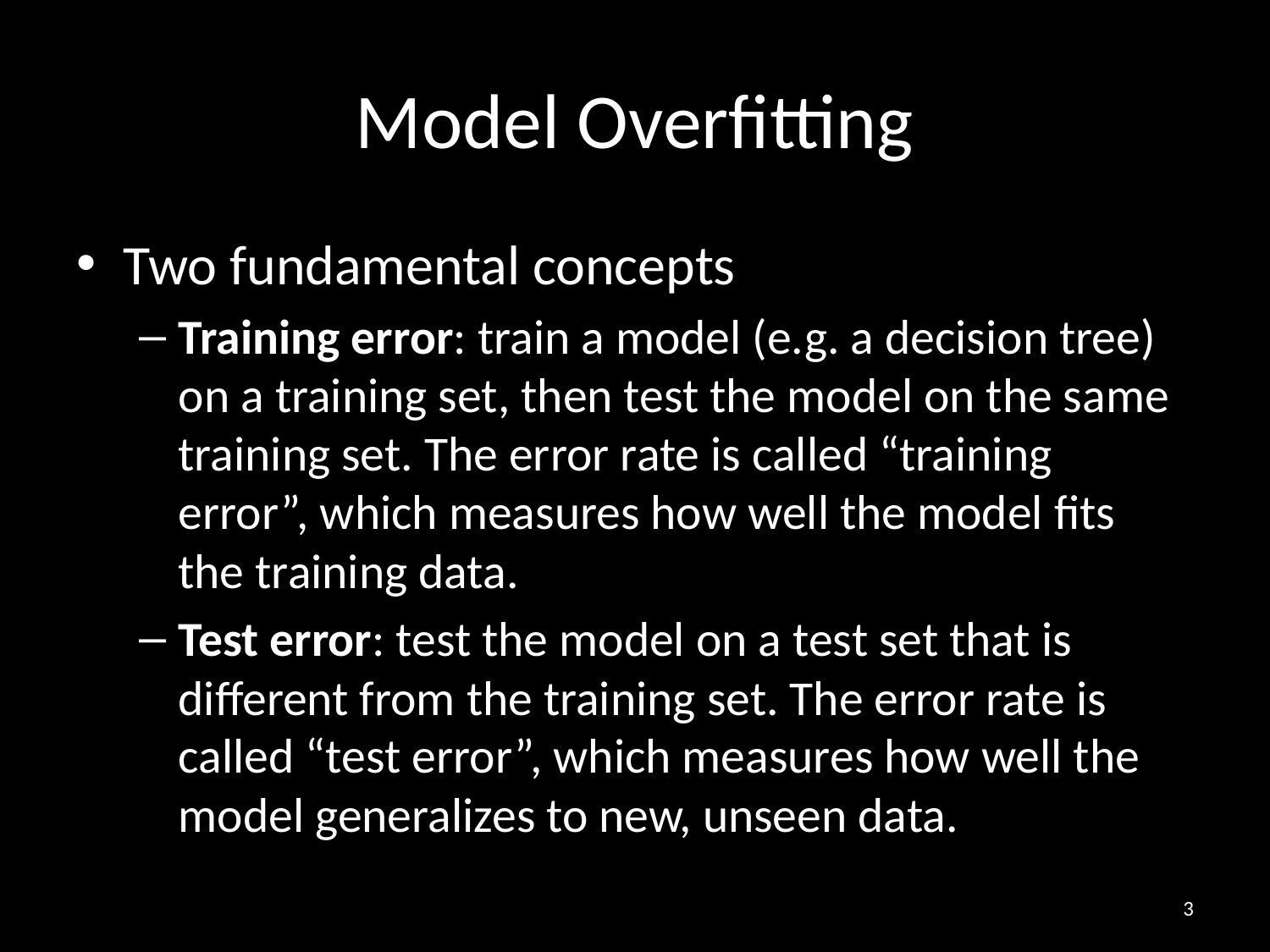

# Model Overfitting
Two fundamental concepts
Training error: train a model (e.g. a decision tree) on a training set, then test the model on the same training set. The error rate is called “training error”, which measures how well the model fits the training data.
Test error: test the model on a test set that is different from the training set. The error rate is called “test error”, which measures how well the model generalizes to new, unseen data.

3